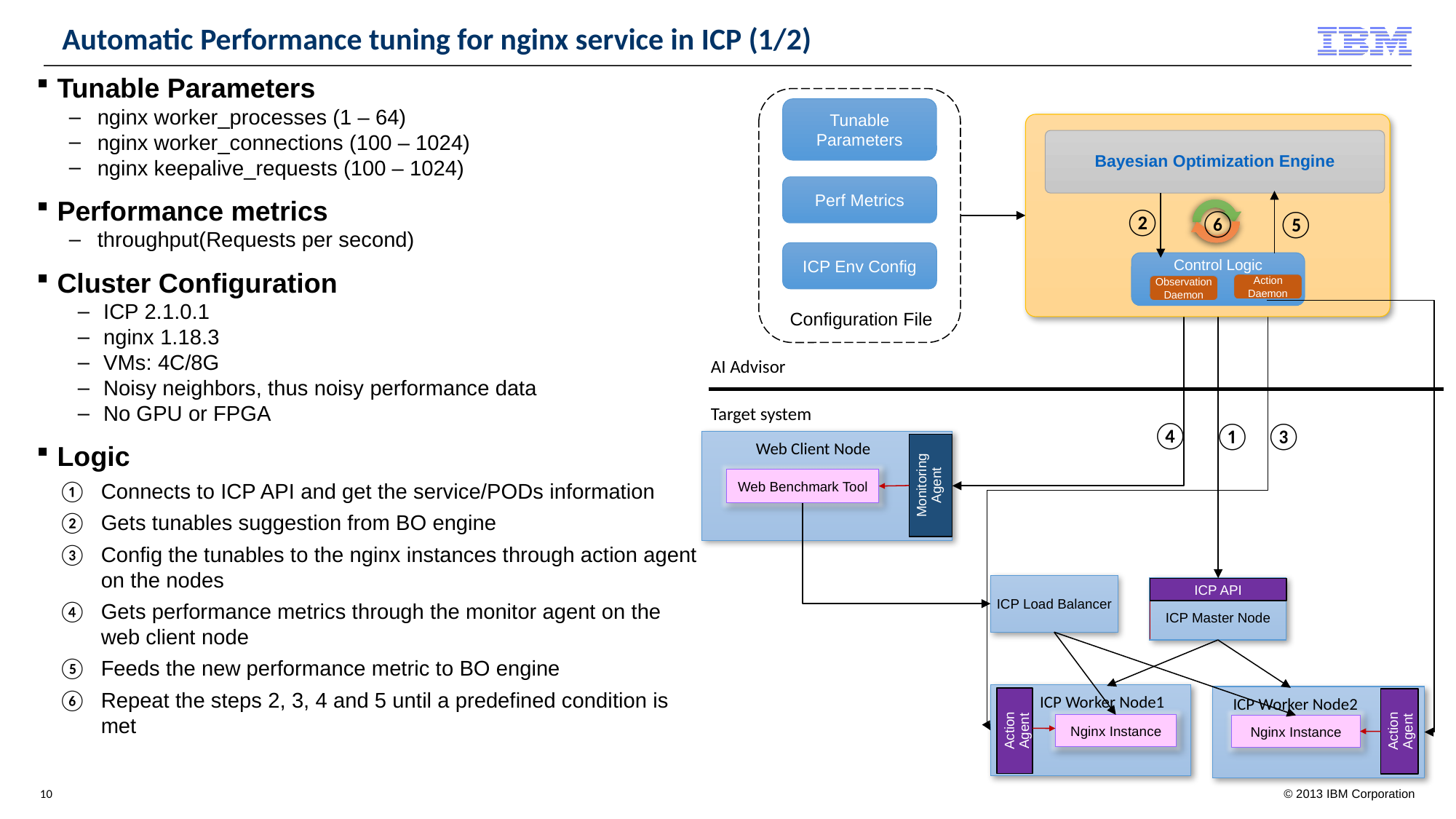

# Automatic Performance tuning for nginx service in ICP (1/2)
Tunable Parameters
nginx worker_processes (1 – 64)
nginx worker_connections (100 – 1024)
nginx keepalive_requests (100 – 1024)
Performance metrics
throughput(Requests per second)
Cluster Configuration
 ICP 2.1.0.1
 nginx 1.18.3
 VMs: 4C/8G
 Noisy neighbors, thus noisy performance data
 No GPU or FPGA
Logic
①	Connects to ICP API and get the service/PODs information
② 	Gets tunables suggestion from BO engine
③	Config the tunables to the nginx instances through action agent on the nodes
④	Gets performance metrics through the monitor agent on the web client node
⑤ 	Feeds the new performance metric to BO engine
⑥ 	Repeat the steps 2, 3, 4 and 5 until a predefined condition is met

Tunable Parameters
Perf Metrics
ICP Env Config
Configuration File

Bayesian Optimization Engine

②

⑥
⑤
Control Logic
Action Daemon
Observation Daemon
AI Advisor
Target system
④
①
③

Web Client Node
Monitoring Agent
Web Benchmark Tool
ICP Load Balancer

ICP Master Node
ICP API

 ICP Worker Node1
Nginx Instance
Action Agent

     ICP Worker Node2
Nginx Instance
Action Agent
10